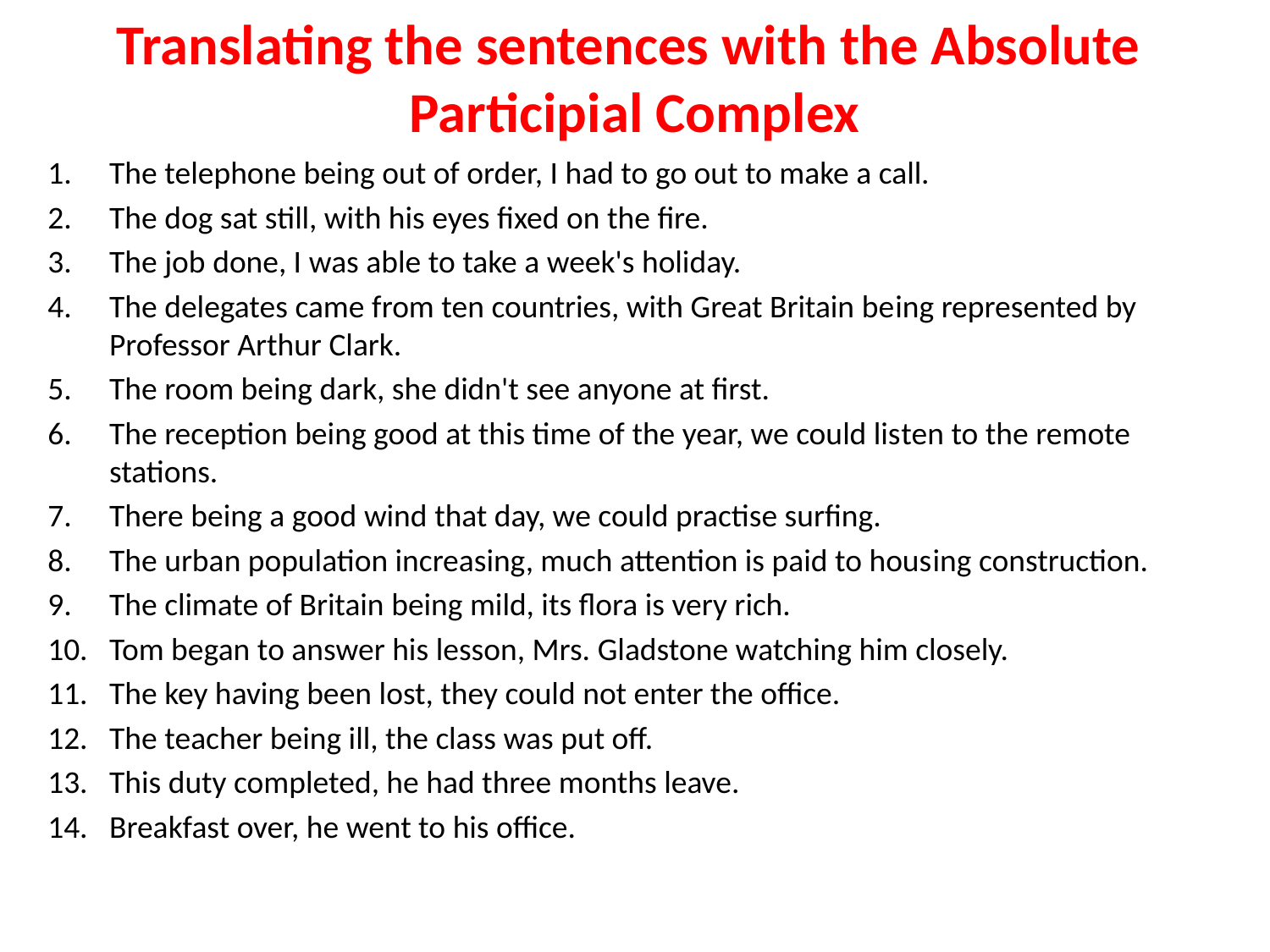

# Translating the sentences with the Absolute  Participial Complex
The telephone being out of order, I had to go out to make a call.
The dog sat still, with his eyes fixed on the fire.
The job done, I was able to take a week's holiday.
The delegates came from ten countries, with Great Britain be­ing represented by Professor Arthur Clark.
The room being dark, she didn't see anyone at first.
The reception being good at this time of the year, we could lis­ten to the remote stations.
There being a good wind that day, we could practise surfing.
The urban population increasing, much attention is paid to hous­ing construction.
The climate of Britain being mild, its flora is very rich.
Tom began to answer his lesson, Mrs. Gladstone watching him closely.
The key having been lost, they could not enter the office.
The teacher being ill, the class was put off.
This duty completed, he had three months leave.
Breakfast over, he went to his office.